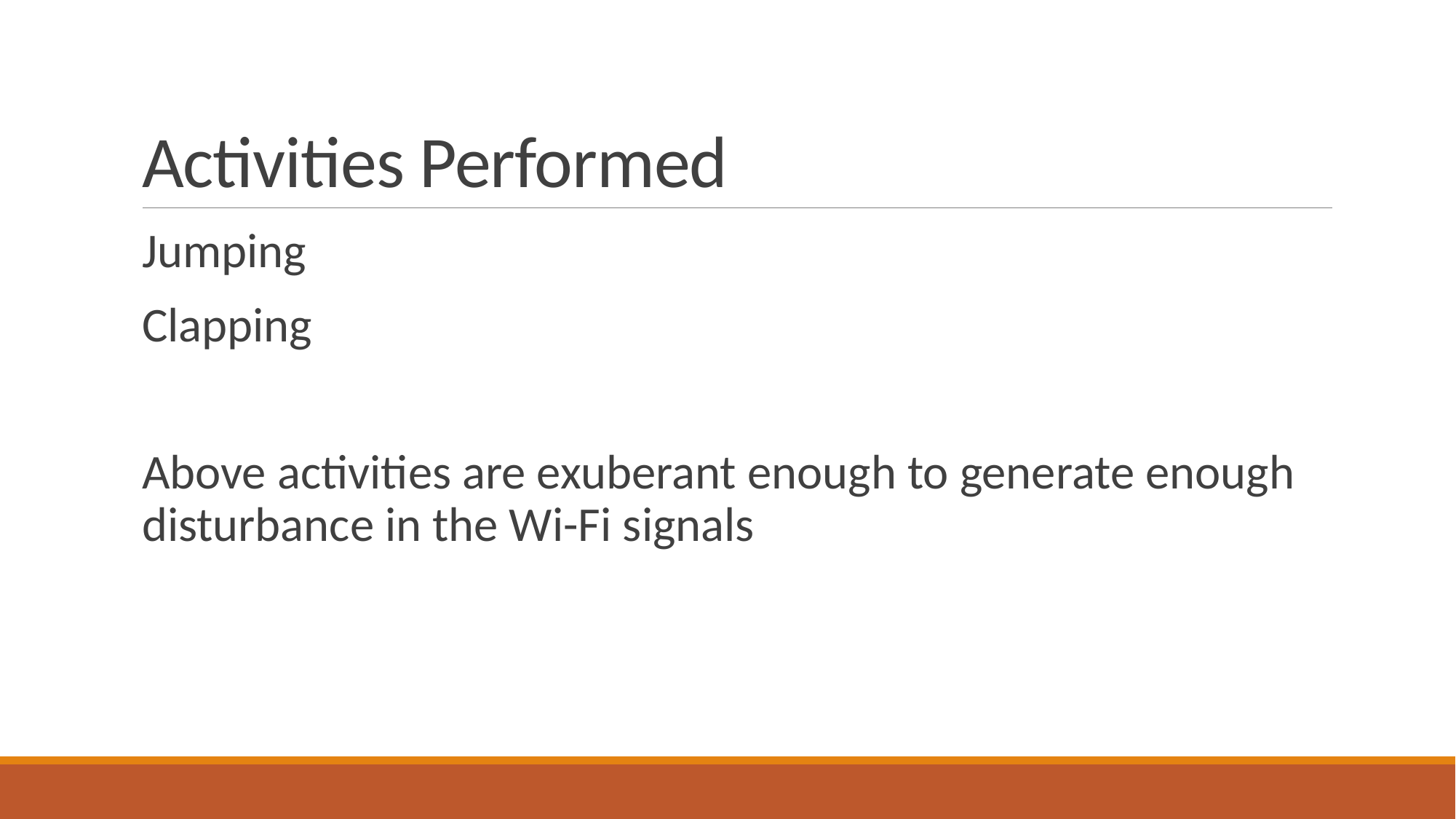

# Activities Performed
Jumping
Clapping

Above activities are exuberant enough to generate enough disturbance in the Wi-Fi signals